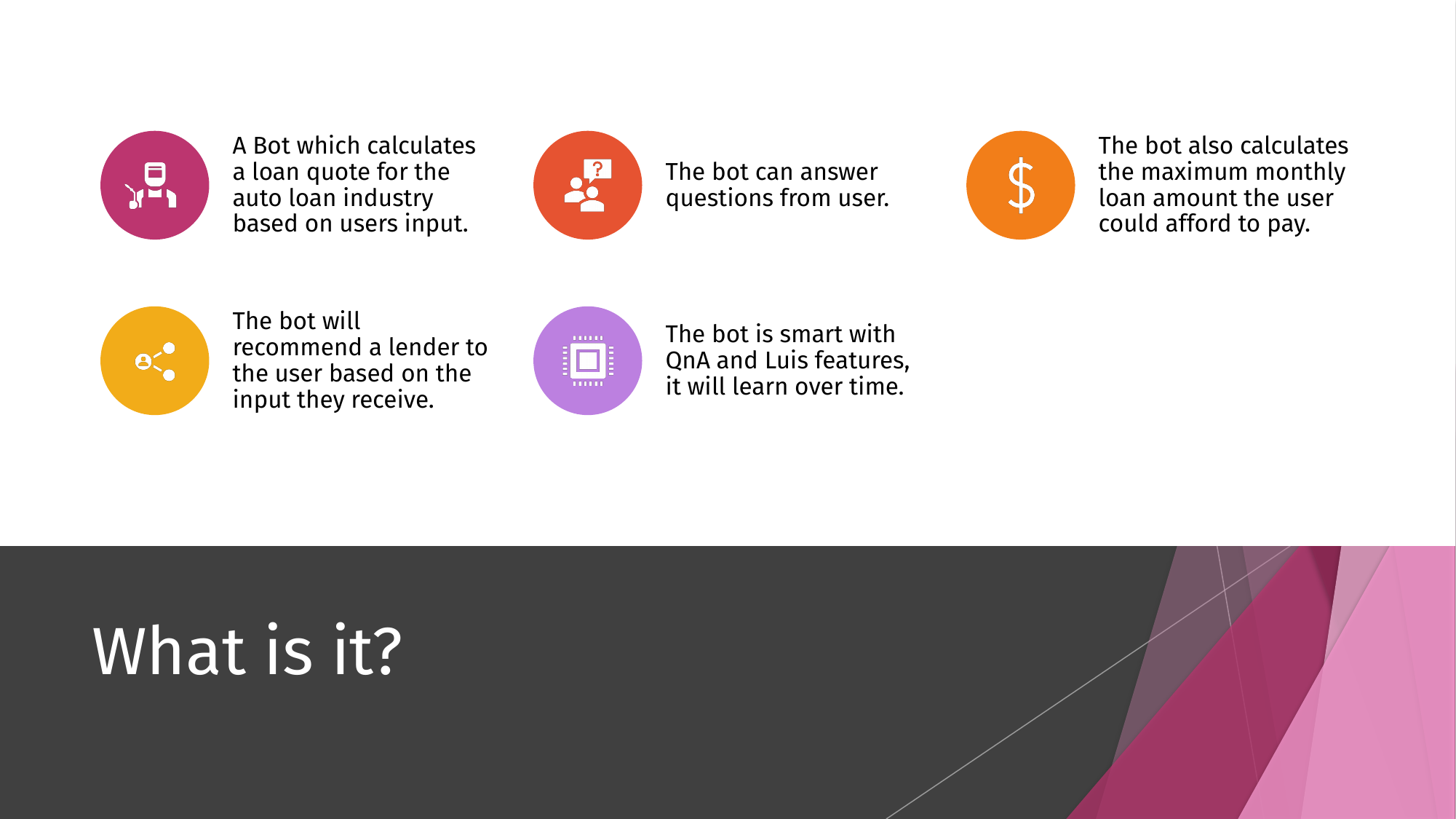

A Bot which calculates a loan quote for the auto loan industry based on users input.
The bot can answer questions from user.
The bot also calculates the maximum monthly loan amount the user could afford to pay.
The bot will recommend a lender to the user based on the input they receive.
The bot is smart with QnA and Luis features, it will learn over time.

# What is it?